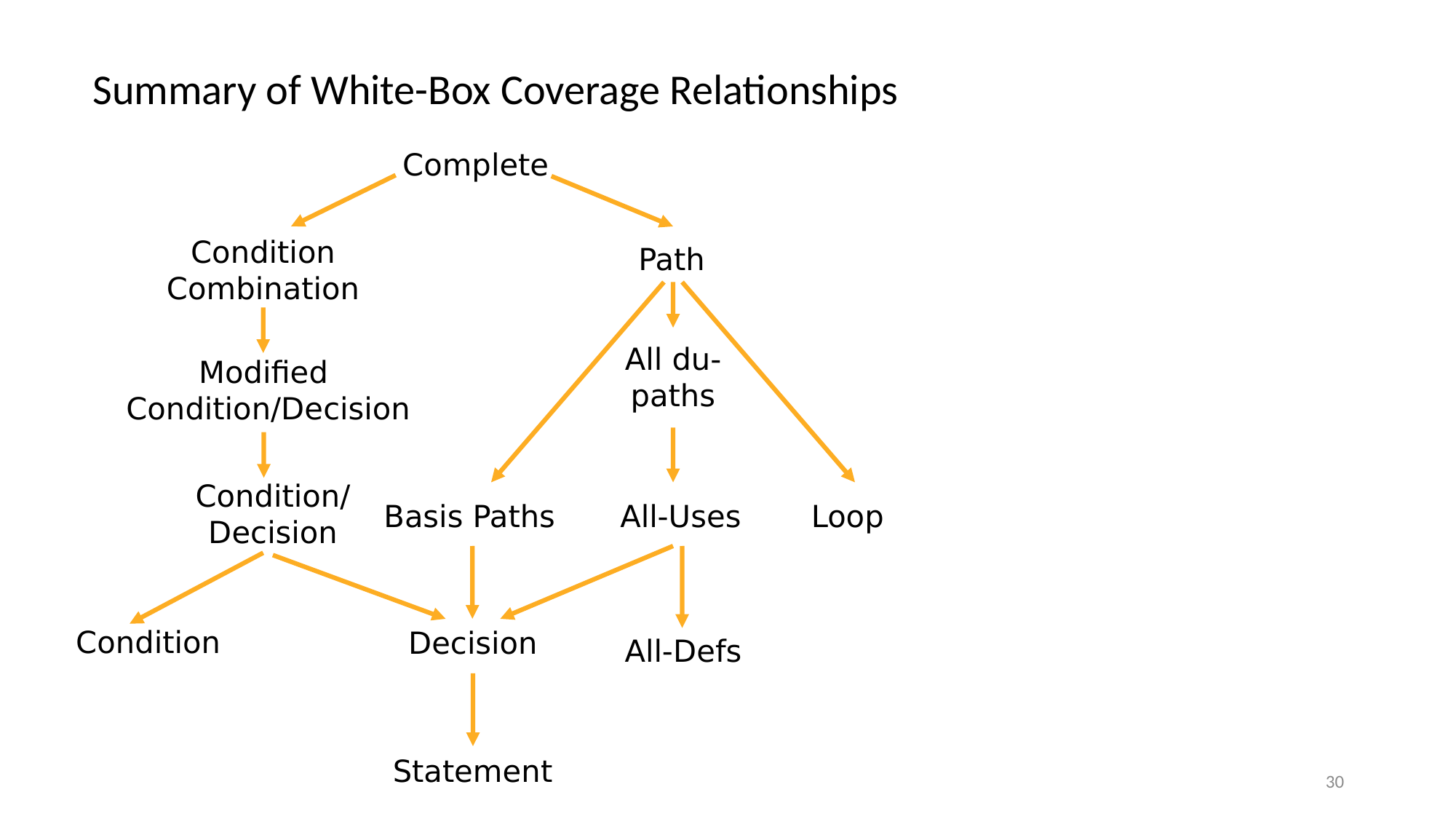

# Summary of White-Box Coverage Relationships
Complete

Condition Combination
Path

All du-paths
Modified
Condition/Decision

Condition/ Decision
Basis Paths
All-Uses
Loop

Condition
Decision
All-Defs

Statement
30